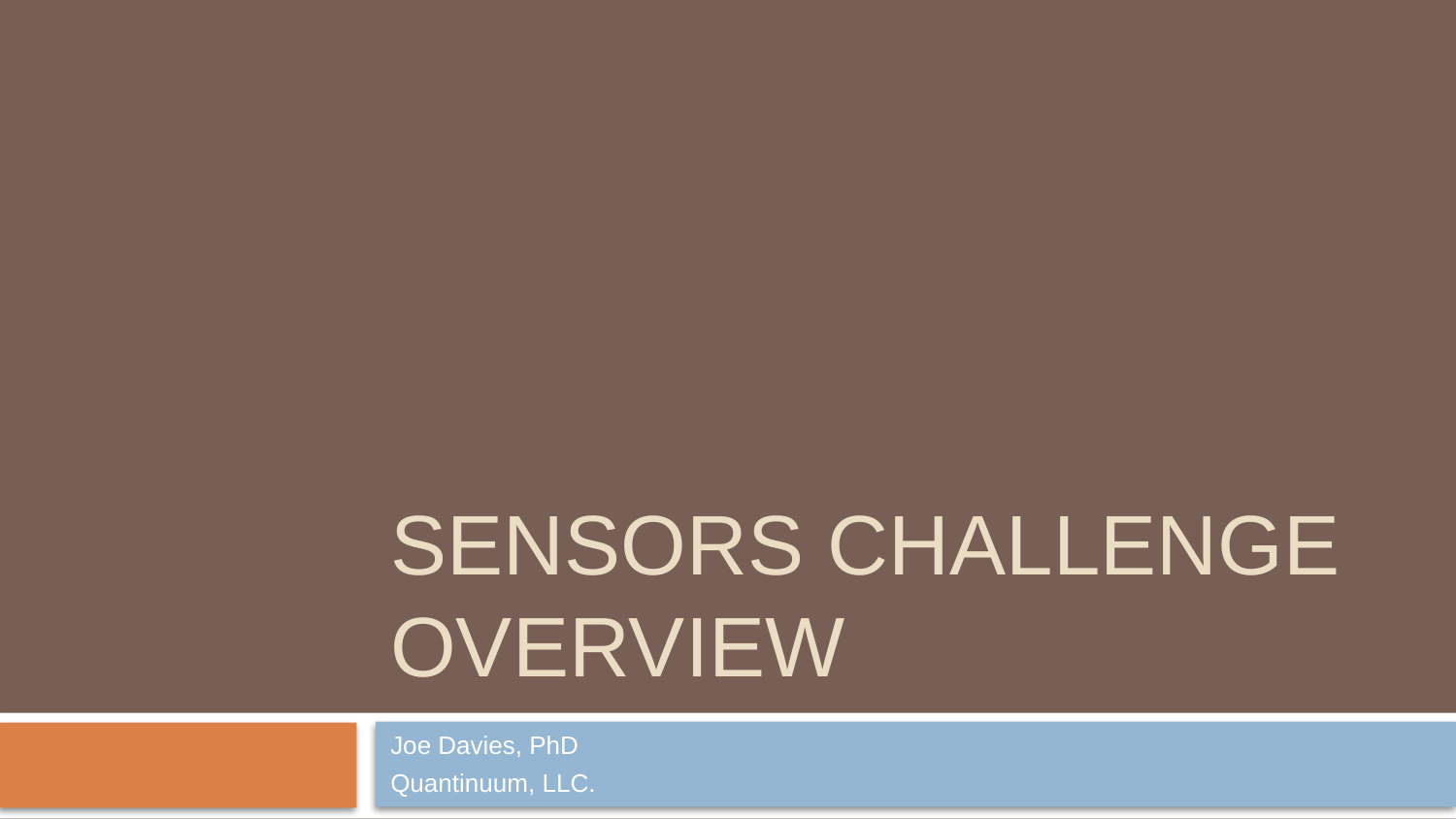

# Sensors Challenge Overview
Joe Davies, PhD
Quantinuum, LLC.